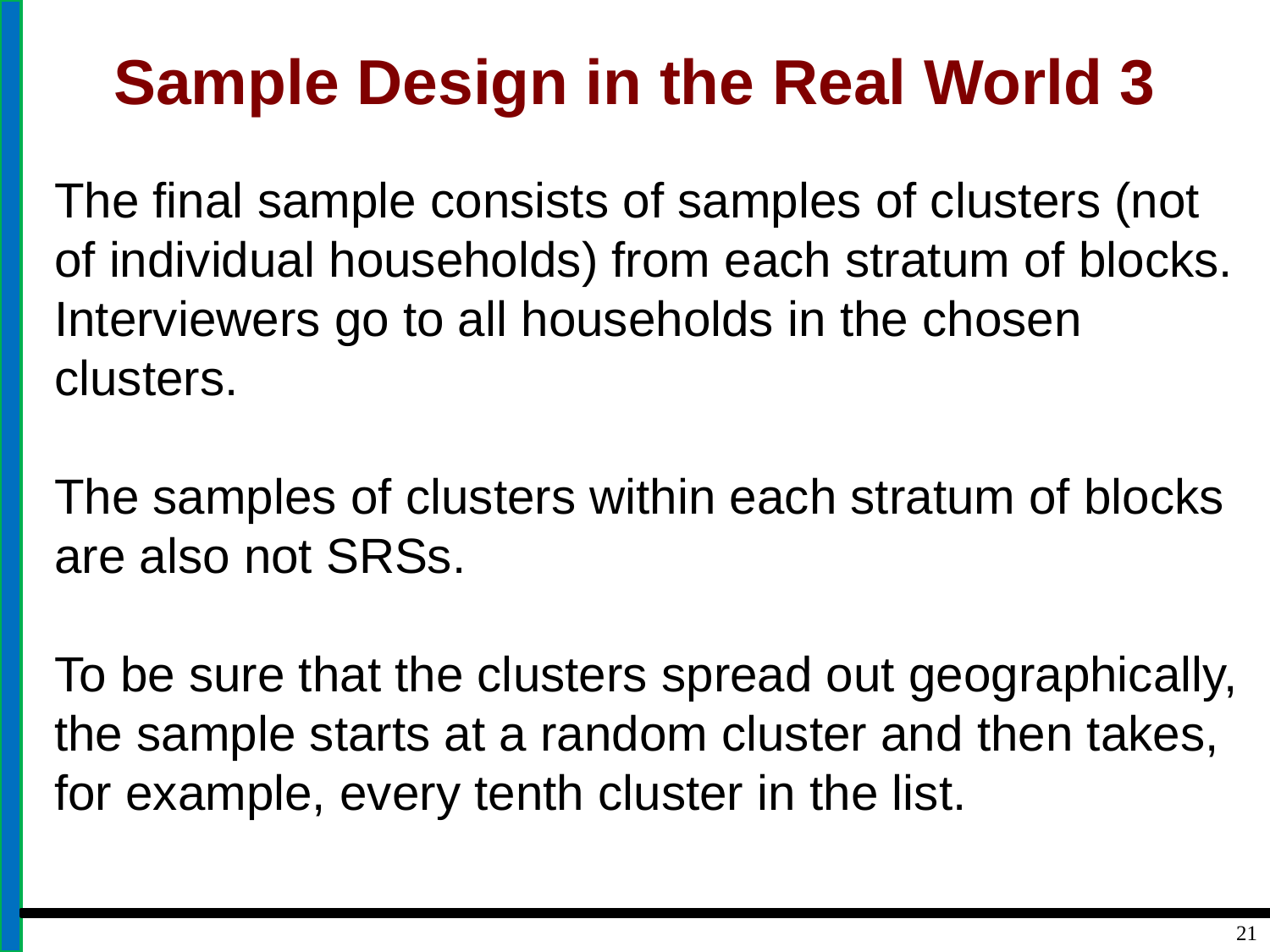

# Sample Design in the Real World 3
The final sample consists of samples of clusters (not of individual households) from each stratum of blocks. Interviewers go to all households in the chosen clusters.

The samples of clusters within each stratum of blocks are also not SRSs.

To be sure that the clusters spread out geographically, the sample starts at a random cluster and then takes, for example, every tenth cluster in the list.